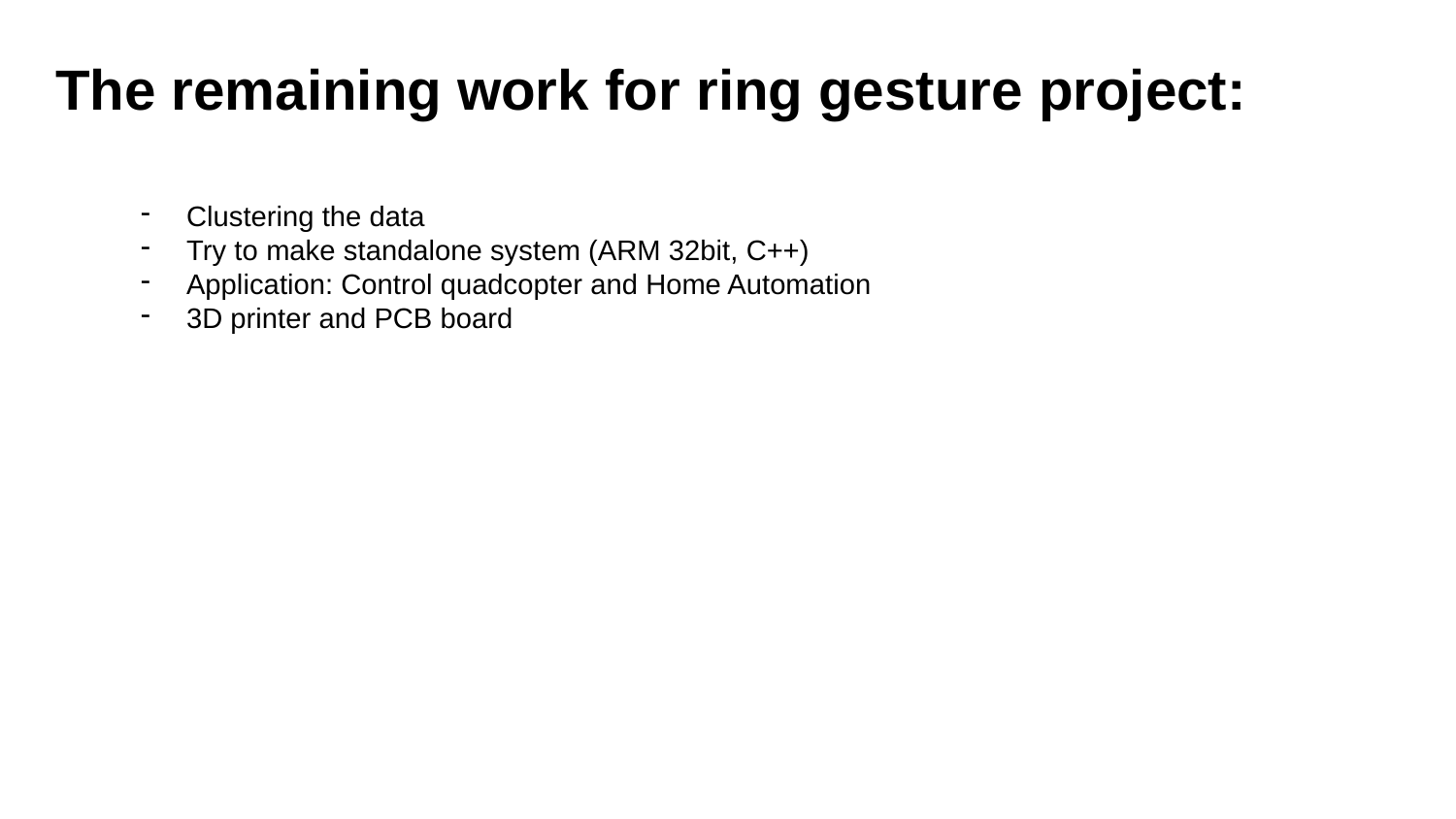

# The remaining work for ring gesture project:
Clustering the data
Try to make standalone system (ARM 32bit, C++)
Application: Control quadcopter and Home Automation
3D printer and PCB board